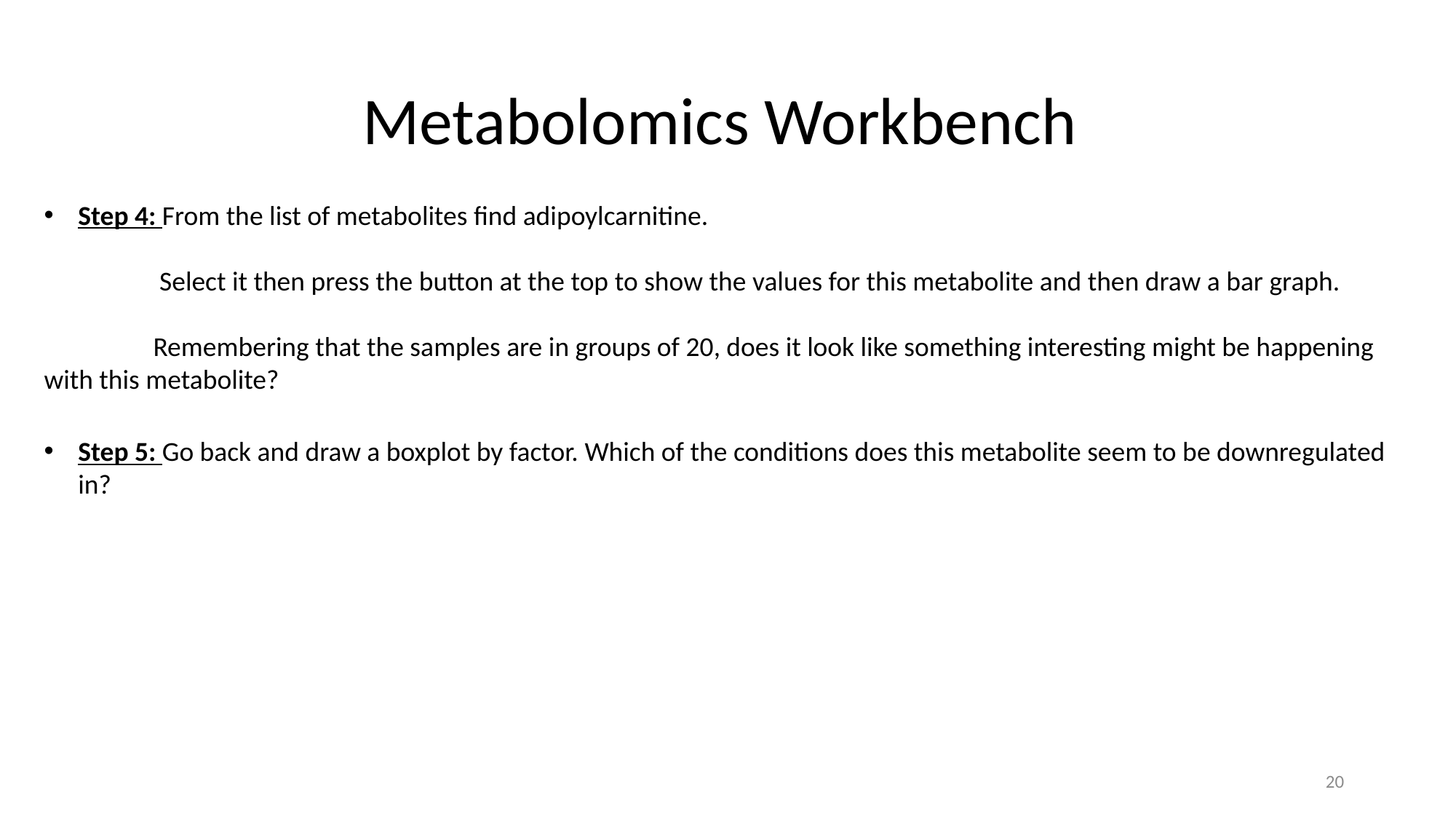

# Metabolomics Workbench
Step 4: From the list of metabolites find adipoylcarnitine.

	 Select it then press the button at the top to show the values for this metabolite and then draw a bar graph.

	Remembering that the samples are in groups of 20, does it look like something interesting might be happening with this metabolite?
Step 5: Go back and draw a boxplot by factor. Which of the conditions does this metabolite seem to be downregulated in?
20